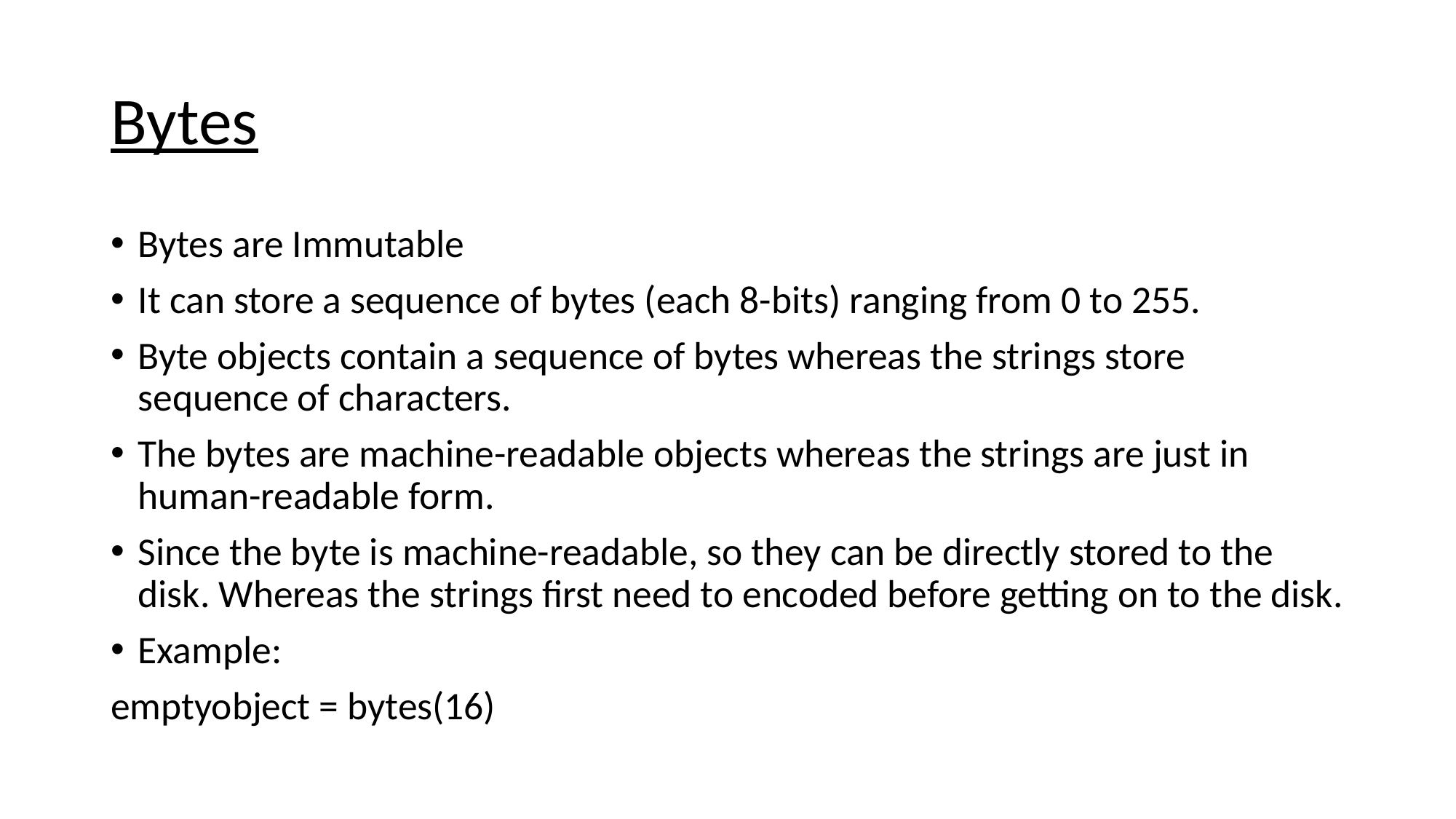

# Bytes
Bytes are Immutable
It can store a sequence of bytes (each 8-bits) ranging from 0 to 255.
Byte objects contain a sequence of bytes whereas the strings store sequence of characters.
The bytes are machine-readable objects whereas the strings are just in human-readable form.
Since the byte is machine-readable, so they can be directly stored to the disk. Whereas the strings first need to encoded before getting on to the disk.
Example:
emptyobject = bytes(16)